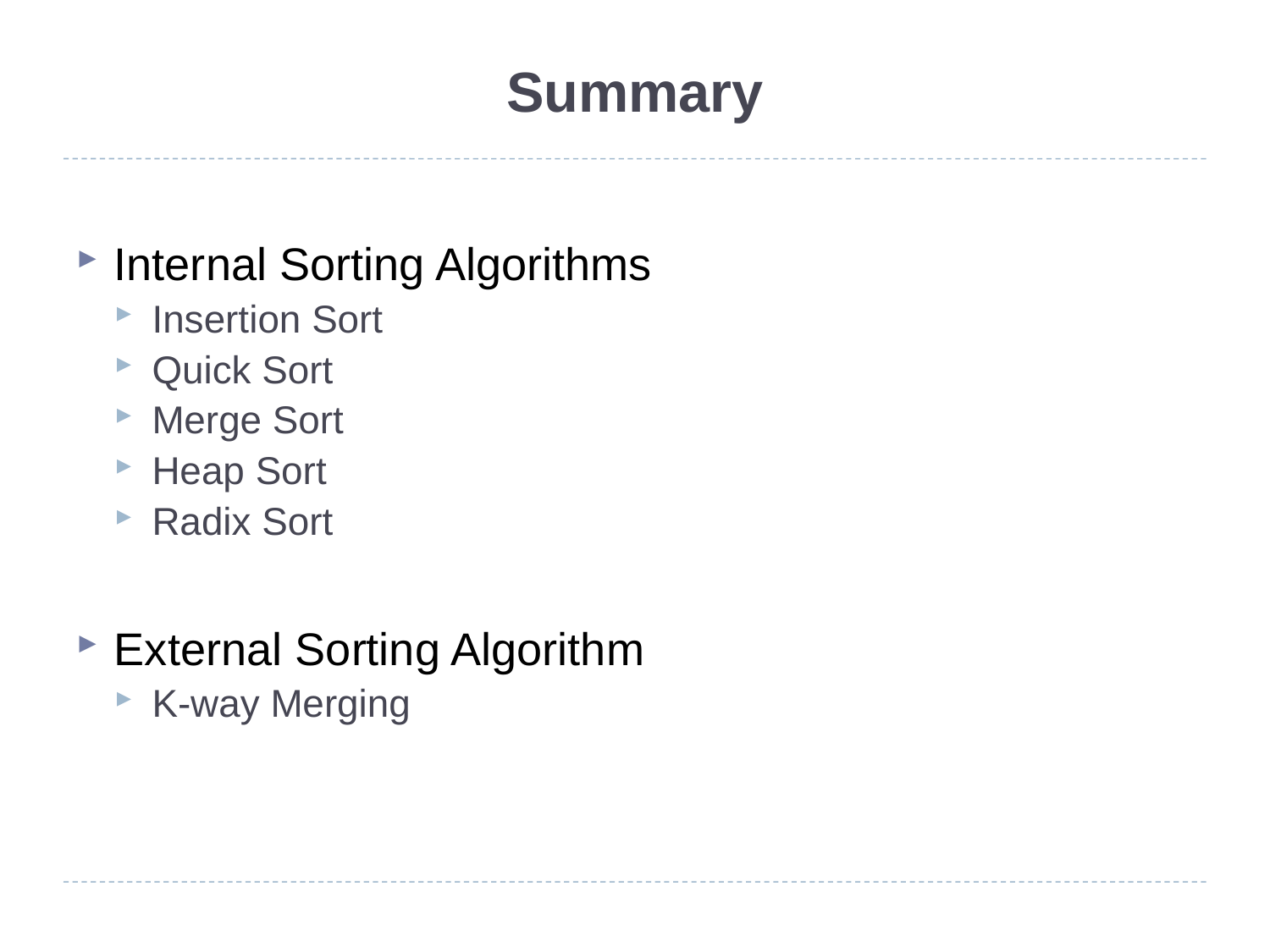

# Summary

Internal Sorting Algorithms
Insertion Sort
Quick Sort
Merge Sort
Heap Sort
Radix Sort

External Sorting Algorithm
K-way Merging